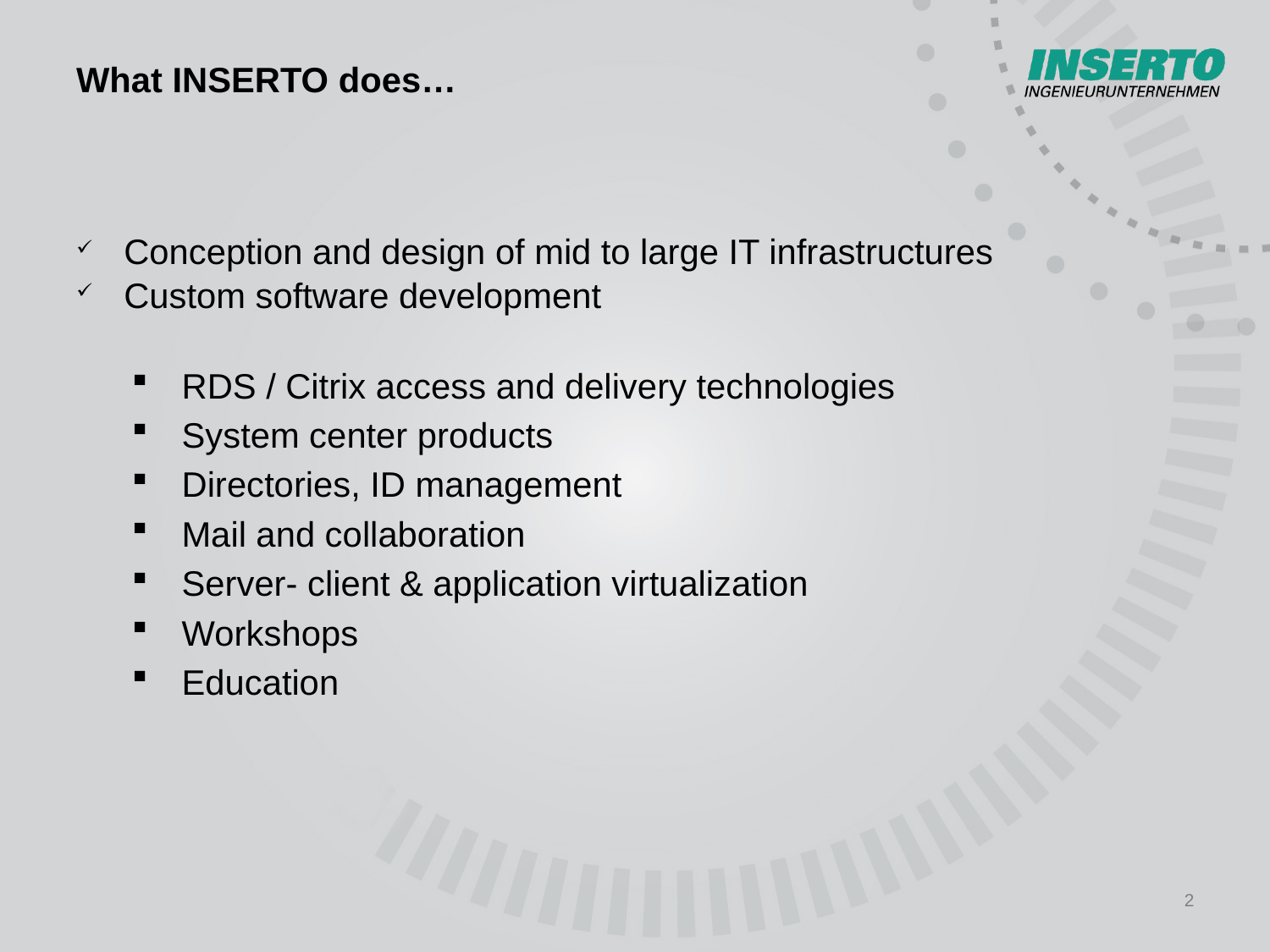

# What INSERTO does…
Conception and design of mid to large IT infrastructures
Custom software development
RDS / Citrix access and delivery technologies
System center products
Directories, ID management
Mail and collaboration
Server- client & application virtualization
Workshops
Education

2